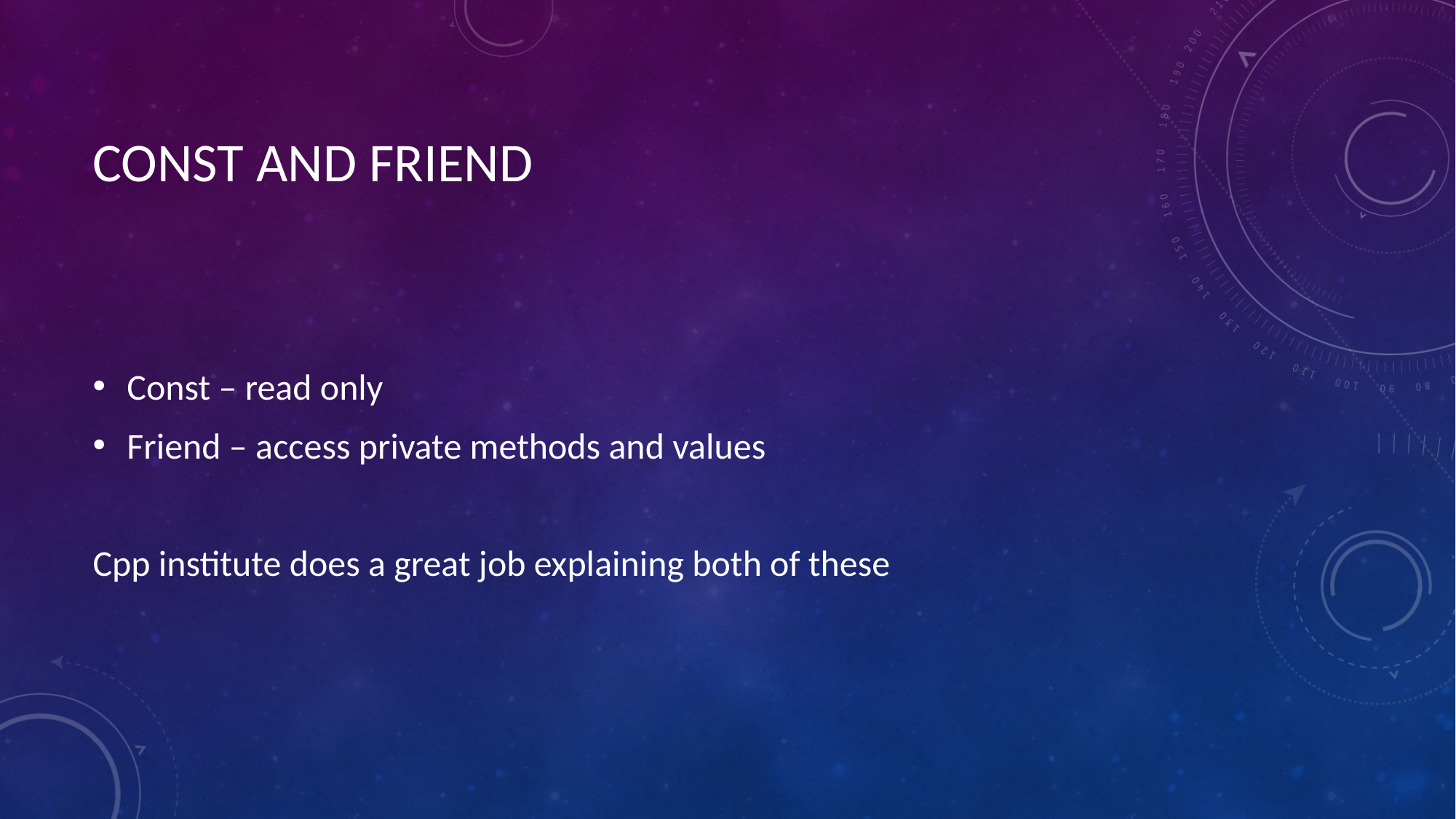

# Const and friend
Const – read only
Friend – access private methods and values

Cpp institute does a great job explaining both of these